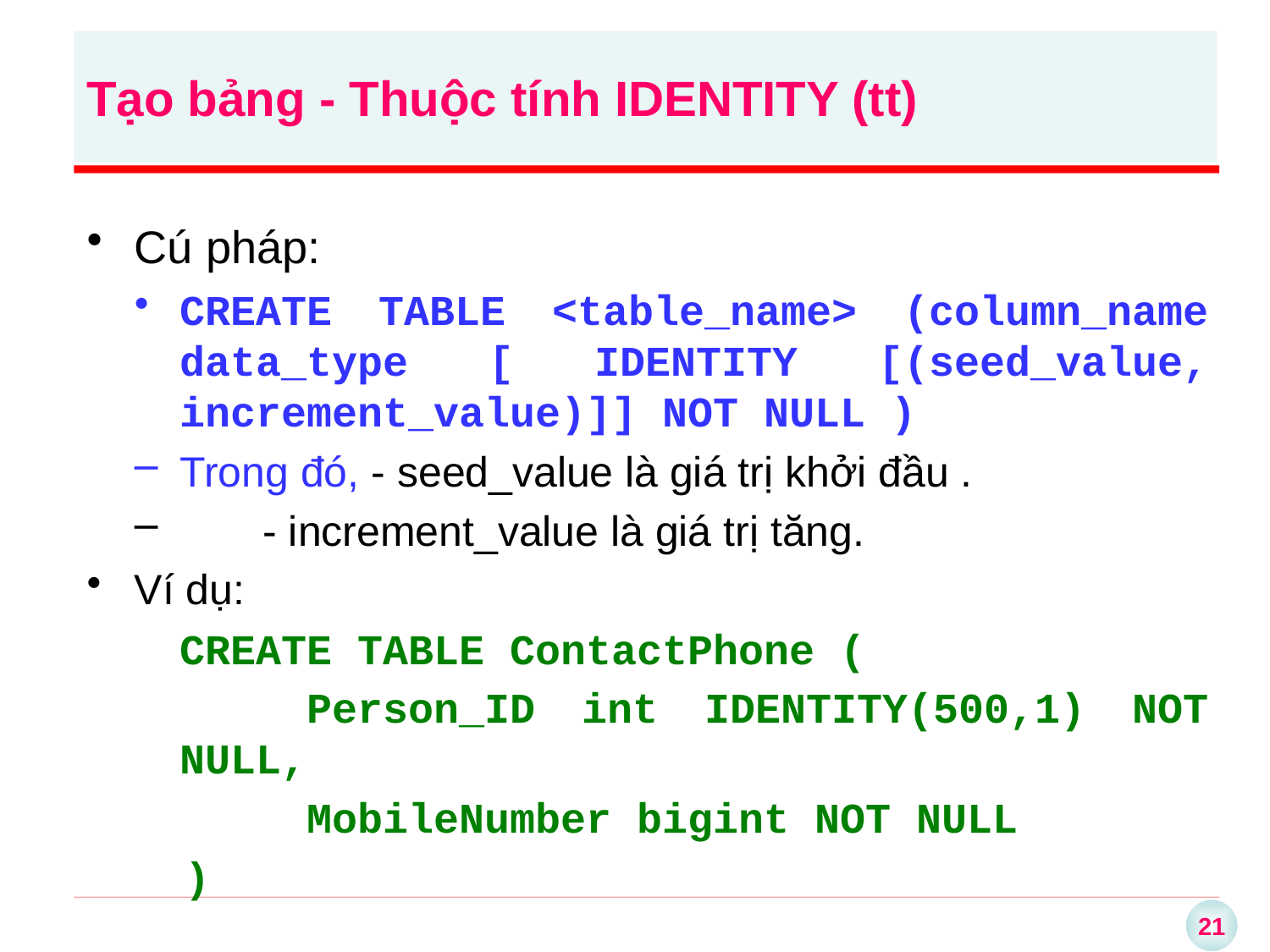

Tạo bảng - Thuộc tính IDENTITY (tt)
Cú pháp:
CREATE TABLE <table_name> (column_name data_type [ IDENTITY [(seed_value, increment_value)]] NOT NULL )
Trong đó, - seed_value là giá trị khởi đầu .
       - increment_value là giá trị tăng.
Ví dụ:
	CREATE TABLE ContactPhone (
		Person_ID int IDENTITY(500,1) NOT NULL,
		MobileNumber bigint NOT NULL
  )